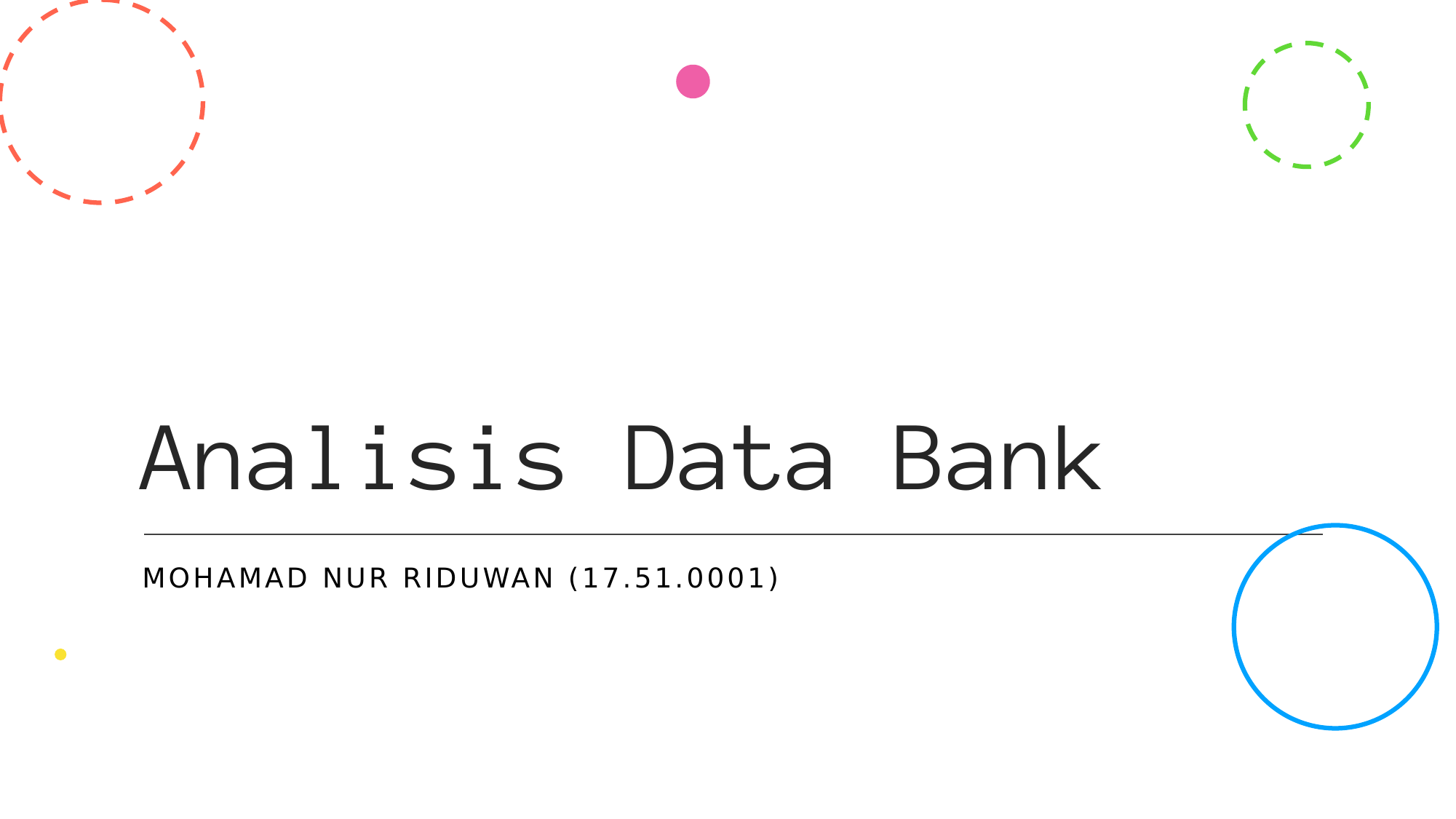

# Analisis Data Bank
Mohamad Nur Riduwan (17.51.0001)